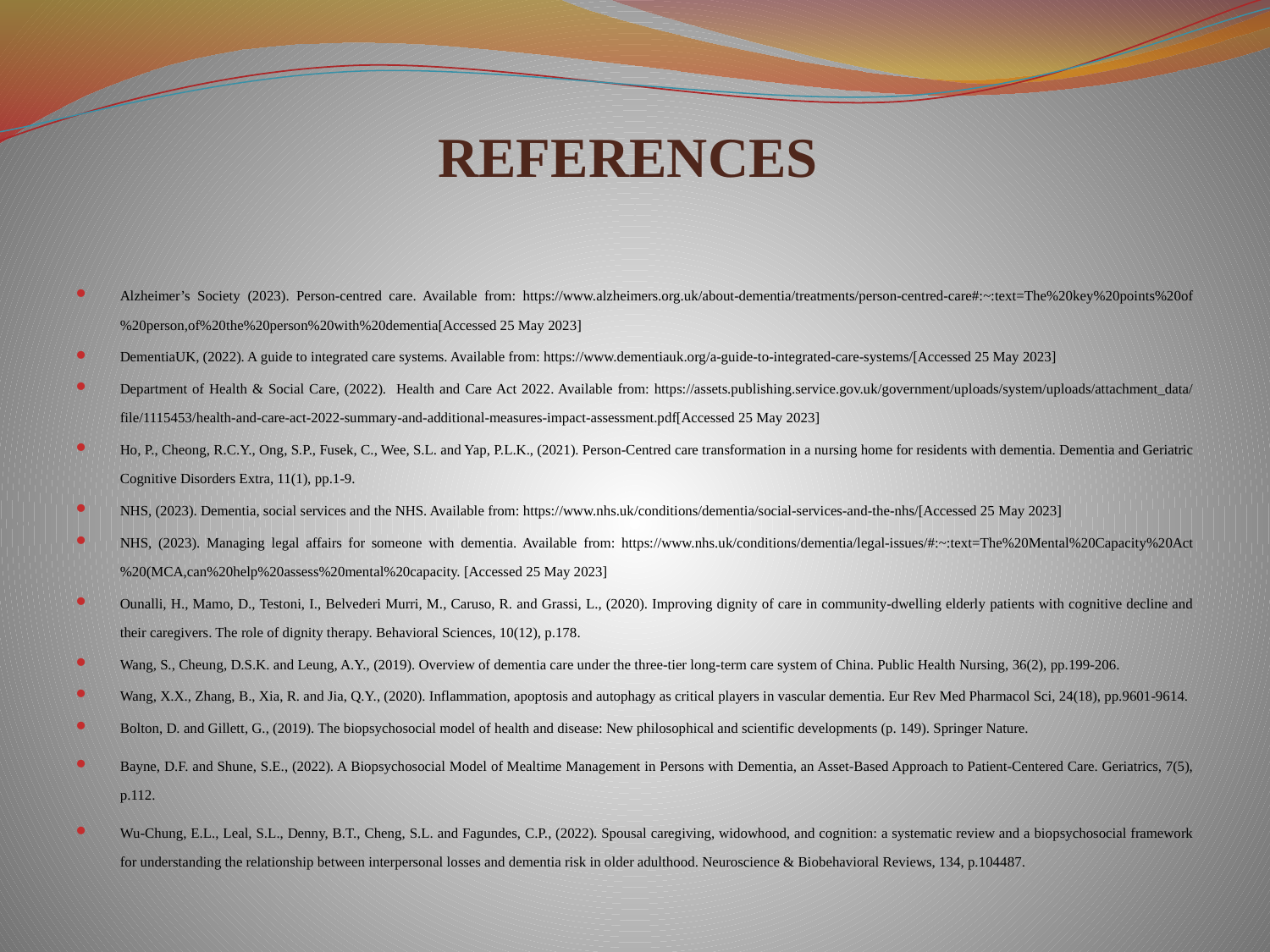

# REFERENCES
Alzheimer’s Society (2023). Person-centred care. Available from: https://www.alzheimers.org.uk/about-dementia/treatments/person-centred-care#:~:text=The%20key%20points%20of%20person,of%20the%20person%20with%20dementia[Accessed 25 May 2023]
DementiaUK, (2022). A guide to integrated care systems. Available from: https://www.dementiauk.org/a-guide-to-integrated-care-systems/[Accessed 25 May 2023]
Department of Health & Social Care, (2022).  Health and Care Act 2022. Available from: https://assets.publishing.service.gov.uk/government/uploads/system/uploads/attachment_data/file/1115453/health-and-care-act-2022-summary-and-additional-measures-impact-assessment.pdf[Accessed 25 May 2023]
Ho, P., Cheong, R.C.Y., Ong, S.P., Fusek, C., Wee, S.L. and Yap, P.L.K., (2021). Person-Centred care transformation in a nursing home for residents with dementia. Dementia and Geriatric Cognitive Disorders Extra, 11(1), pp.1-9.
NHS, (2023). Dementia, social services and the NHS. Available from: https://www.nhs.uk/conditions/dementia/social-services-and-the-nhs/[Accessed 25 May 2023]
NHS, (2023). Managing legal affairs for someone with dementia. Available from: https://www.nhs.uk/conditions/dementia/legal-issues/#:~:text=The%20Mental%20Capacity%20Act%20(MCA,can%20help%20assess%20mental%20capacity. [Accessed 25 May 2023]
Ounalli, H., Mamo, D., Testoni, I., Belvederi Murri, M., Caruso, R. and Grassi, L., (2020). Improving dignity of care in community-dwelling elderly patients with cognitive decline and their caregivers. The role of dignity therapy. Behavioral Sciences, 10(12), p.178.
Wang, S., Cheung, D.S.K. and Leung, A.Y., (2019). Overview of dementia care under the three‐tier long‐term care system of China. Public Health Nursing, 36(2), pp.199-206.
Wang, X.X., Zhang, B., Xia, R. and Jia, Q.Y., (2020). Inflammation, apoptosis and autophagy as critical players in vascular dementia. Eur Rev Med Pharmacol Sci, 24(18), pp.9601-9614.
Bolton, D. and Gillett, G., (2019). The biopsychosocial model of health and disease: New philosophical and scientific developments (p. 149). Springer Nature.
Bayne, D.F. and Shune, S.E., (2022). A Biopsychosocial Model of Mealtime Management in Persons with Dementia, an Asset-Based Approach to Patient-Centered Care. Geriatrics, 7(5), p.112.
Wu-Chung, E.L., Leal, S.L., Denny, B.T., Cheng, S.L. and Fagundes, C.P., (2022). Spousal caregiving, widowhood, and cognition: a systematic review and a biopsychosocial framework for understanding the relationship between interpersonal losses and dementia risk in older adulthood. Neuroscience & Biobehavioral Reviews, 134, p.104487.